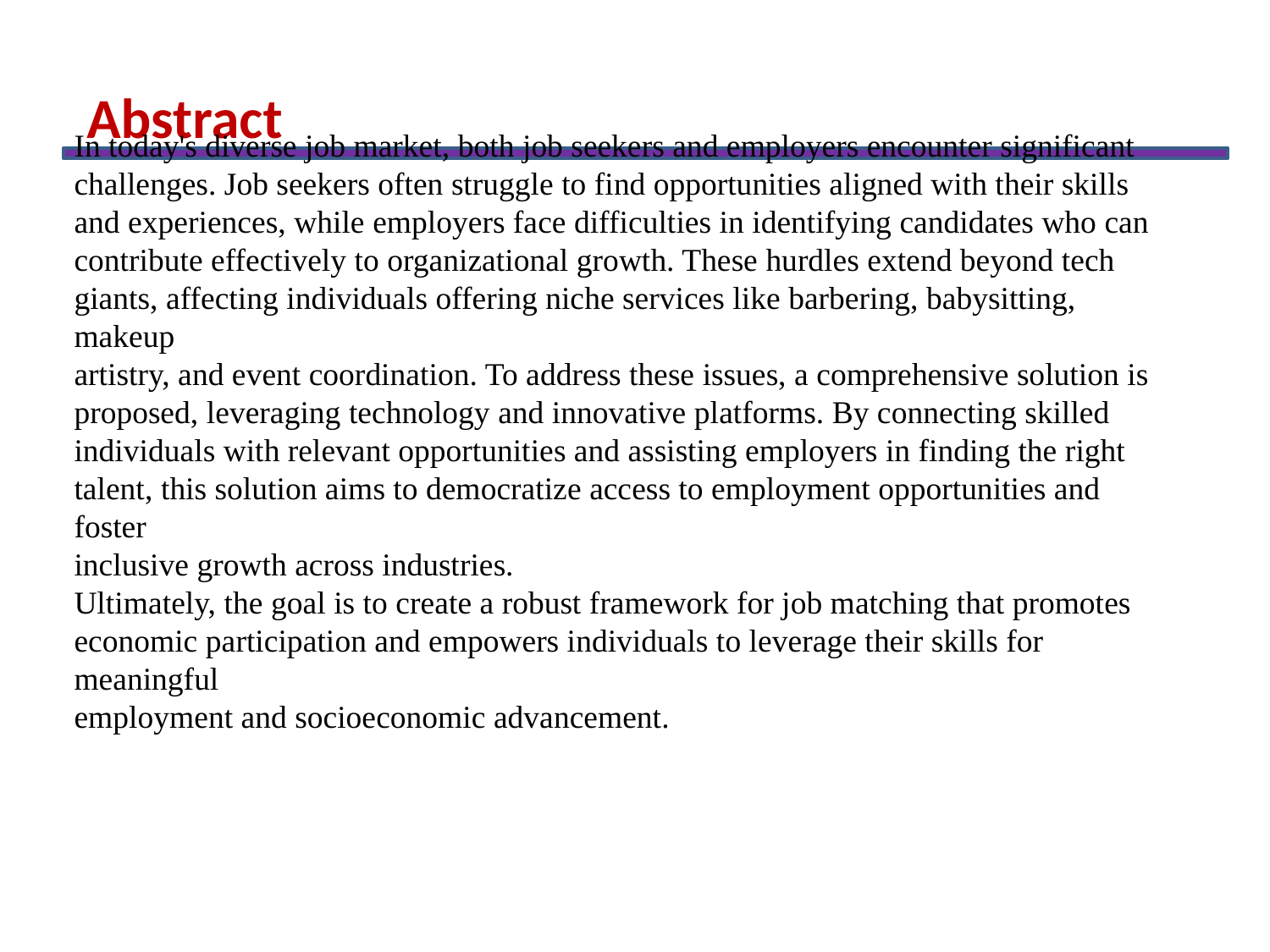

Abstract
# In today's diverse job market, both job seekers and employers encounter significant
challenges. Job seekers often struggle to find opportunities aligned with their skills
and experiences, while employers face difficulties in identifying candidates who can
contribute effectively to organizational growth. These hurdles extend beyond tech
giants, affecting individuals offering niche services like barbering, babysitting, makeup
artistry, and event coordination. To address these issues, a comprehensive solution is
proposed, leveraging technology and innovative platforms. By connecting skilled
individuals with relevant opportunities and assisting employers in finding the right
talent, this solution aims to democratize access to employment opportunities and foster
inclusive growth across industries.
Ultimately, the goal is to create a robust framework for job matching that promotes
economic participation and empowers individuals to leverage their skills for meaningful
employment and socioeconomic advancement.